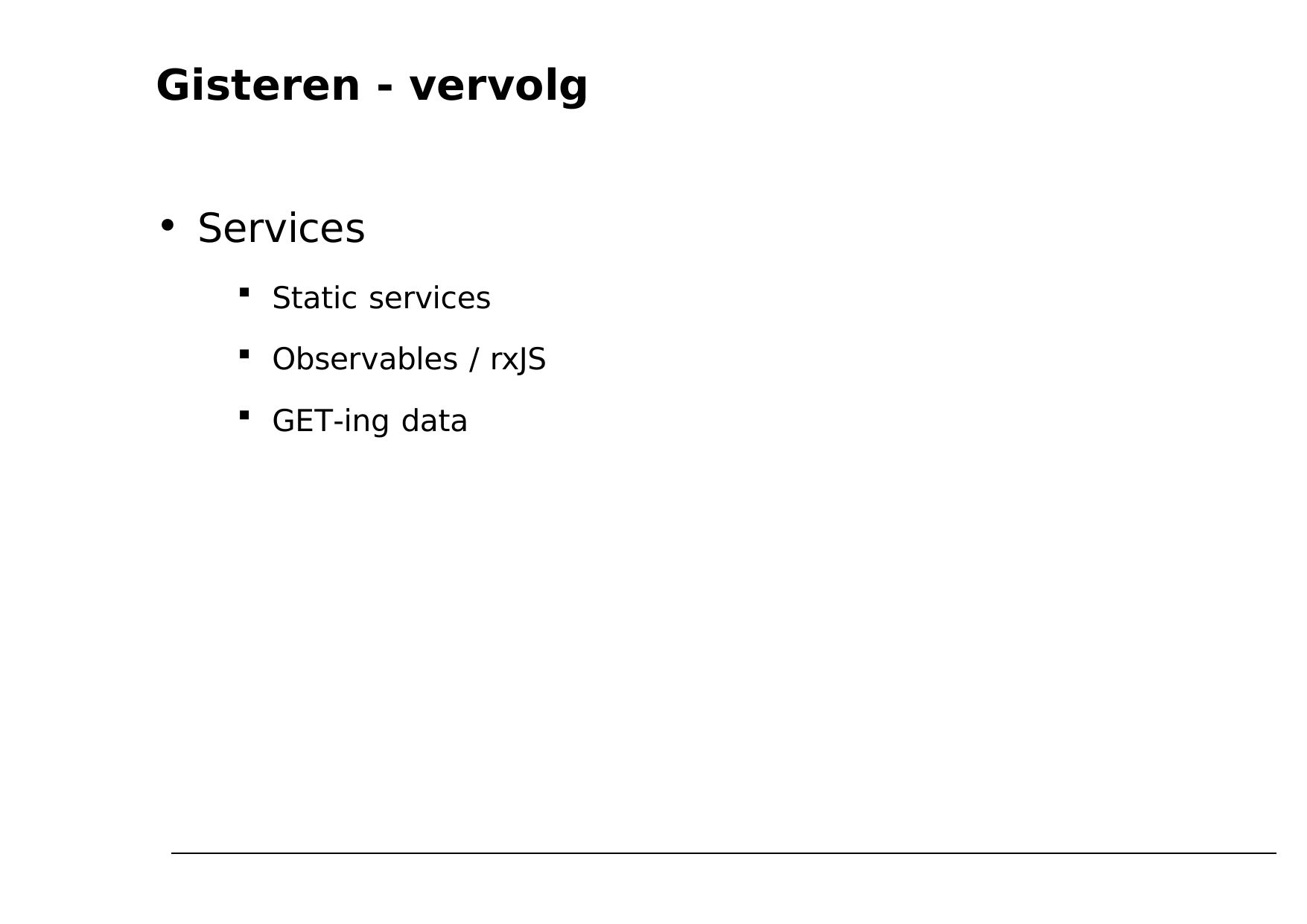

# Gisteren - vervolg
Services
Static services
Observables / rxJS
GET-ing data